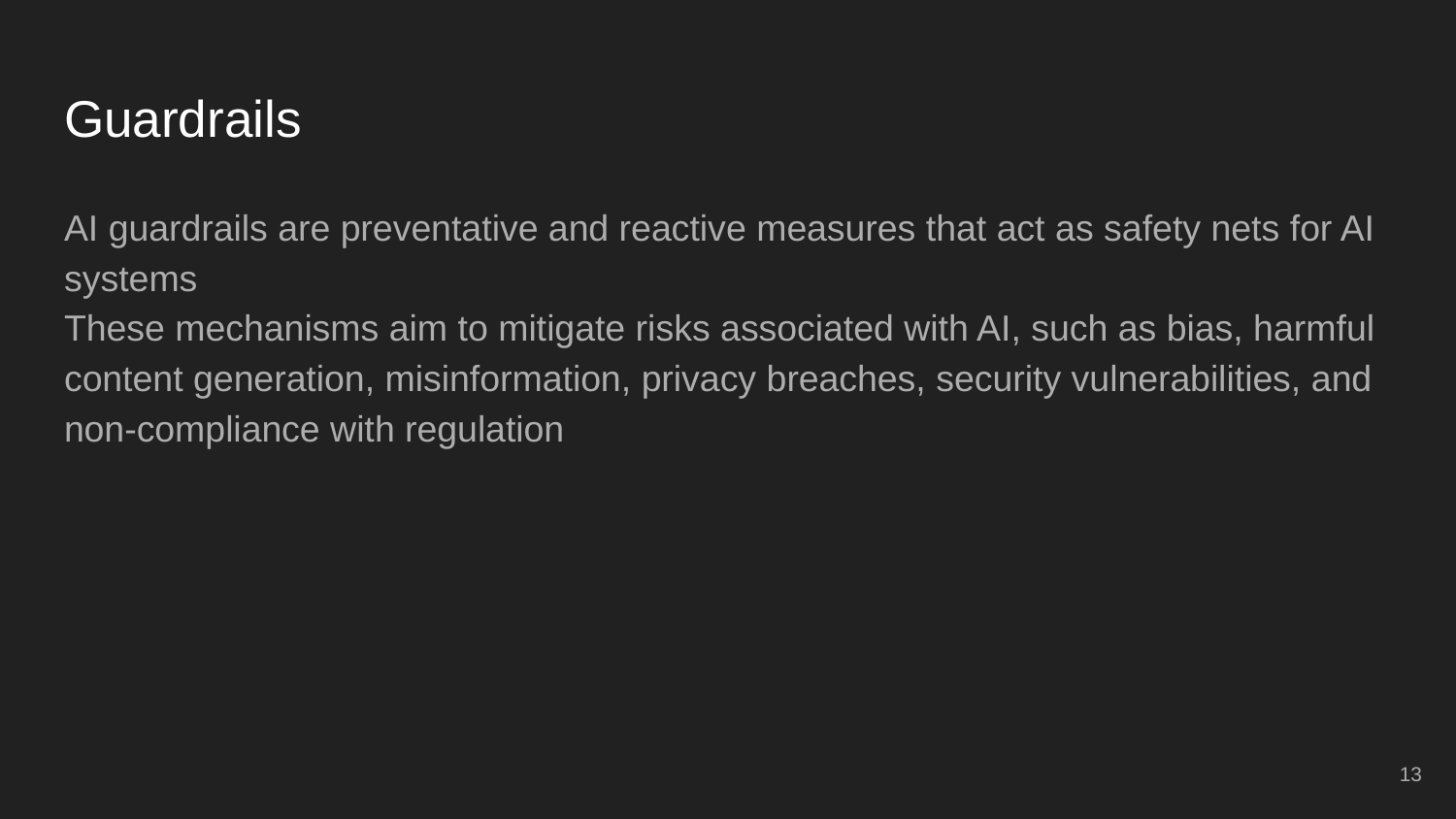

# Guardrails
AI guardrails are preventative and reactive measures that act as safety nets for AI systems
These mechanisms aim to mitigate risks associated with AI, such as bias, harmful content generation, misinformation, privacy breaches, security vulnerabilities, and non-compliance with regulation
13